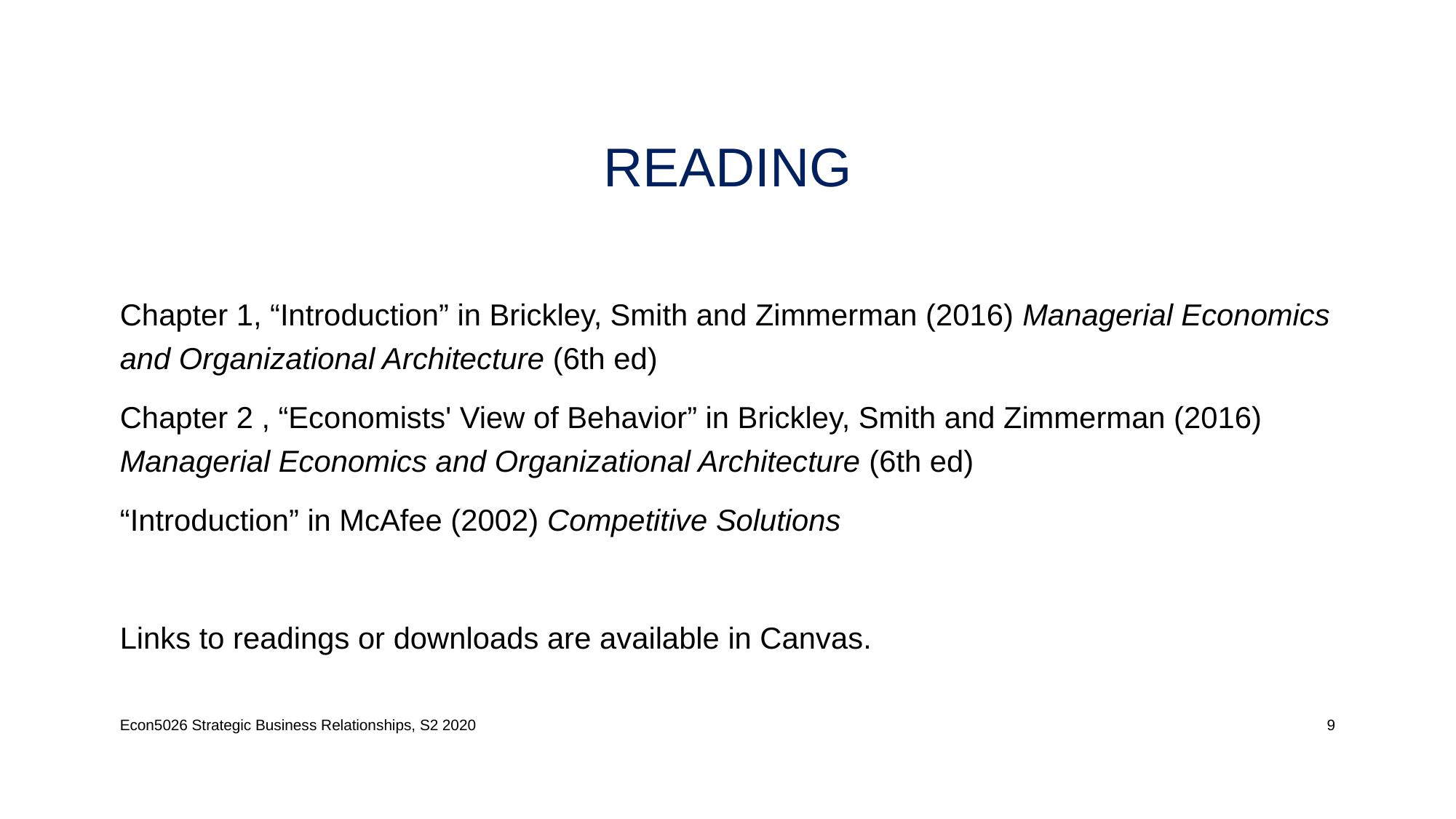

# Reading
Chapter 1, “Introduction” in Brickley, Smith and Zimmerman (2016) Managerial Economics and Organizational Architecture (6th ed)
Chapter 2 , “Economists' View of Behavior” in Brickley, Smith and Zimmerman (2016) Managerial Economics and Organizational Architecture (6th ed)
“Introduction” in McAfee (2002) Competitive Solutions

Links to readings or downloads are available in Canvas.

Econ5026 Strategic Business Relationships, S2 2020
9